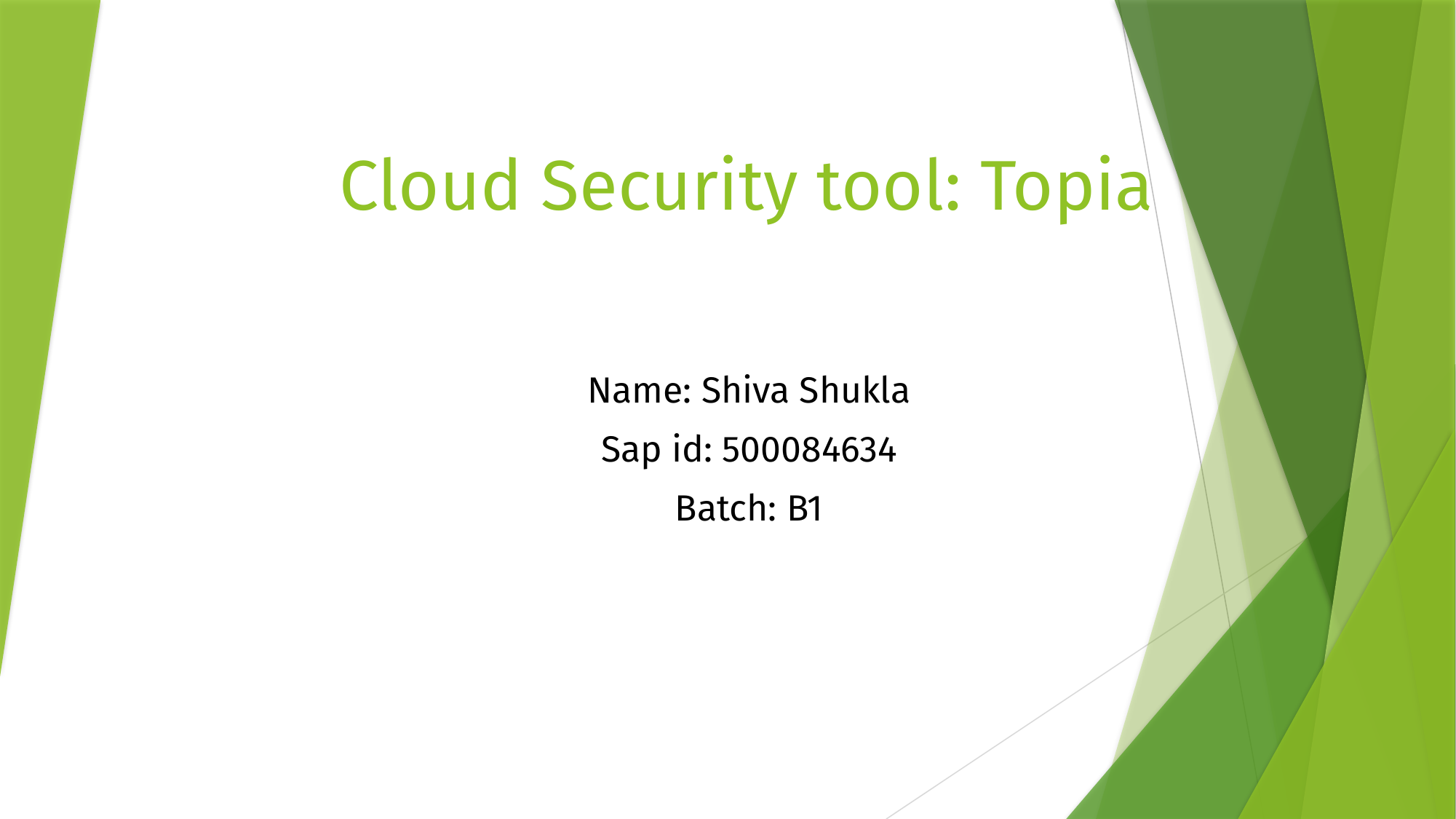

# Cloud Security tool: Topia

Name: Shiva Shukla
Sap id: 500084634
Batch: B1